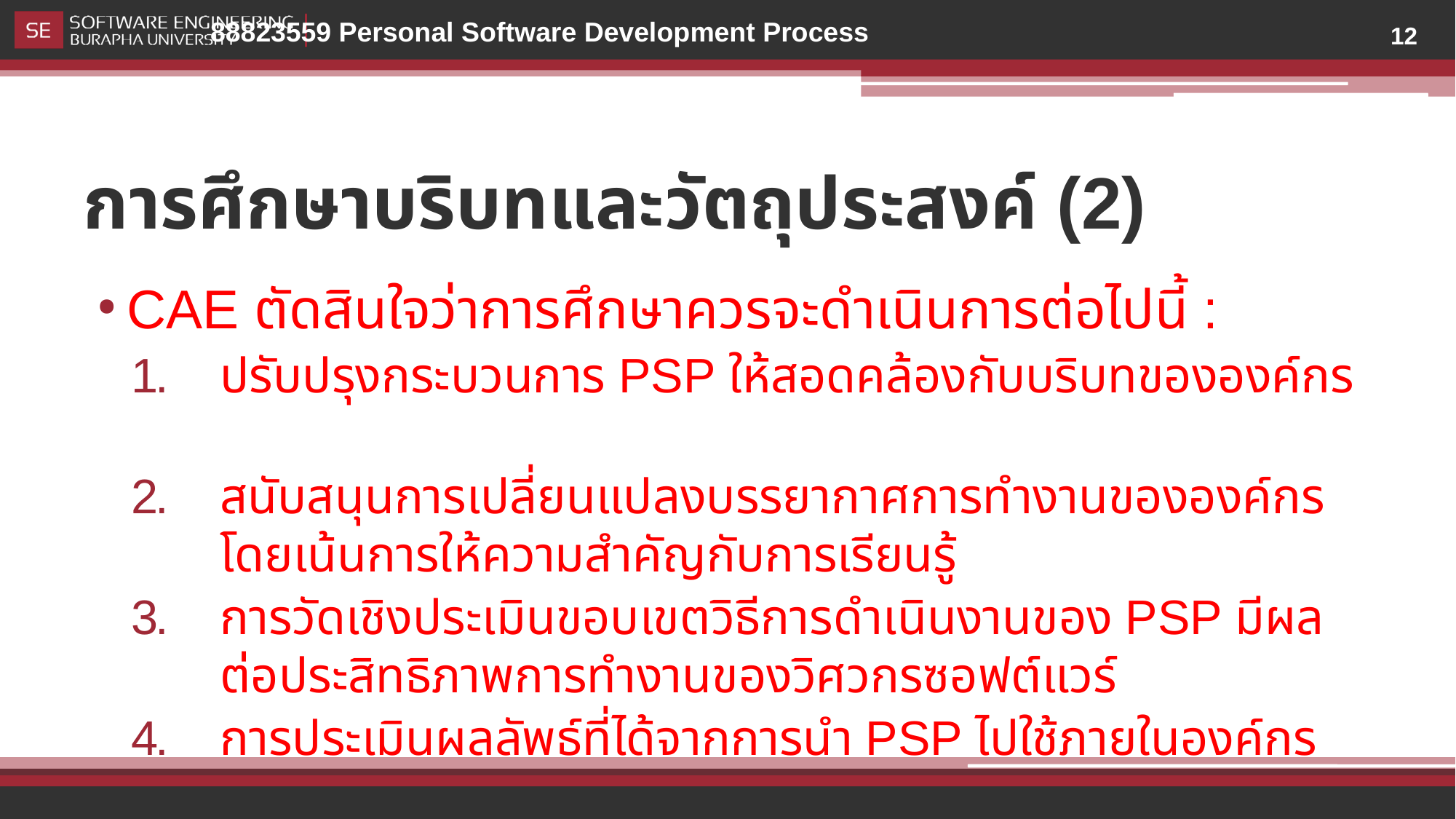

12
# การศึกษาบริบทและวัตถุประสงค์ (2)
CAE ตัดสินใจว่าการศึกษาควรจะดำเนินการต่อไปนี้ :
ปรับปรุงกระบวนการ PSP ให้สอดคล้องกับบริบทขององค์กร
สนับสนุนการเปลี่ยนแปลงบรรยากาศการทำงานขององค์กรโดยเน้นการให้ความสำคัญกับการเรียนรู้
การวัดเชิงประเมินขอบเขตวิธีการดำเนินงานของ PSP มีผลต่อประสิทธิภาพการทำงานของวิศวกรซอฟต์แวร์
การประเมินผลลัพธ์ที่ได้จากการนำ PSP ไปใช้ภายในองค์กร